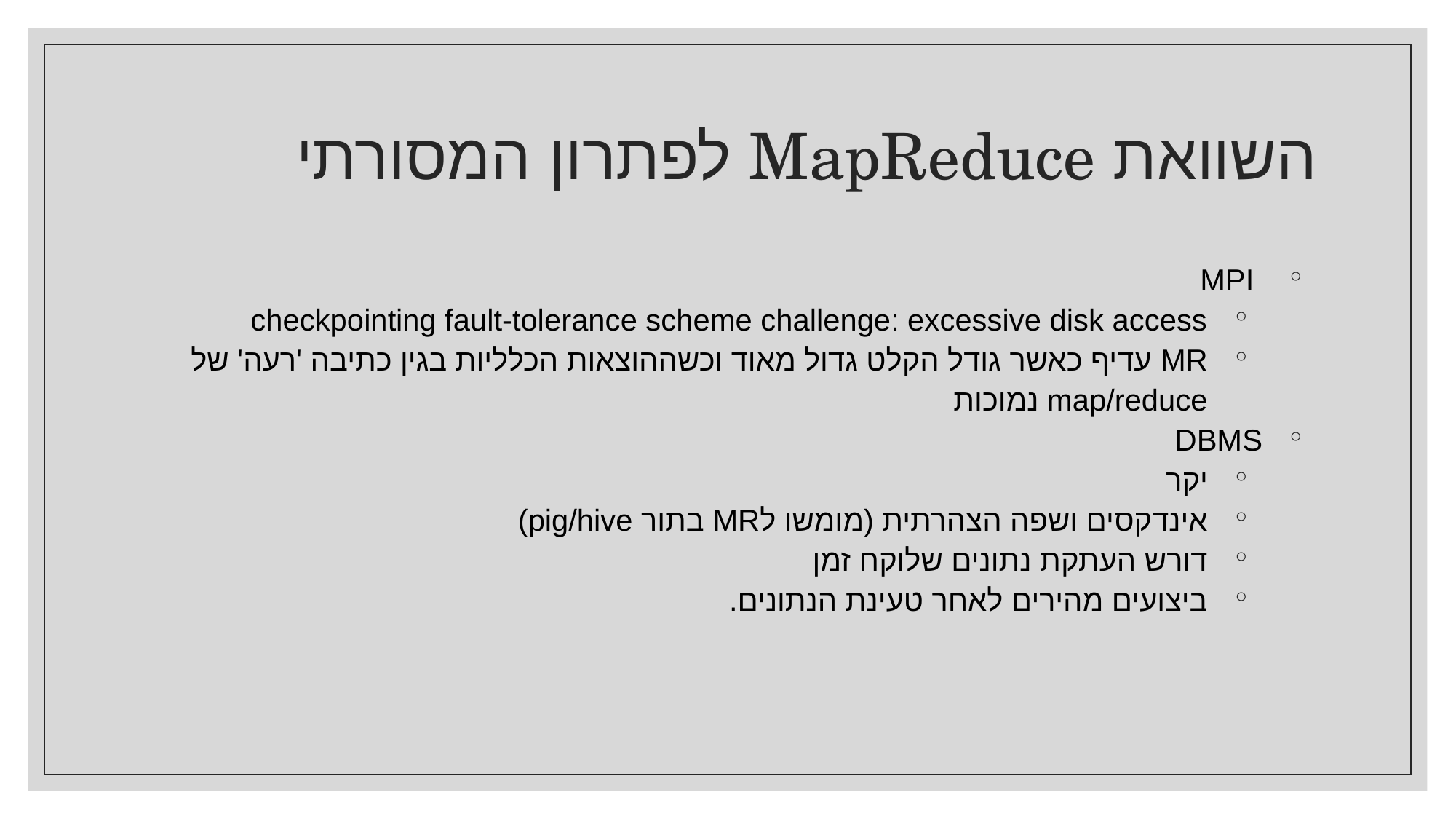

# השוואת MapReduce לפתרון המסורתי
 MPI
checkpointing fault-tolerance scheme challenge: excessive disk access
MR עדיף כאשר גודל הקלט גדול מאוד וכשההוצאות הכלליות בגין כתיבה 'רעה' של map/reduce נמוכות
DBMS
יקר
אינדקסים ושפה הצהרתית (מומשו לMR בתור pig/hive)
דורש העתקת נתונים שלוקח זמן
ביצועים מהירים לאחר טעינת הנתונים.